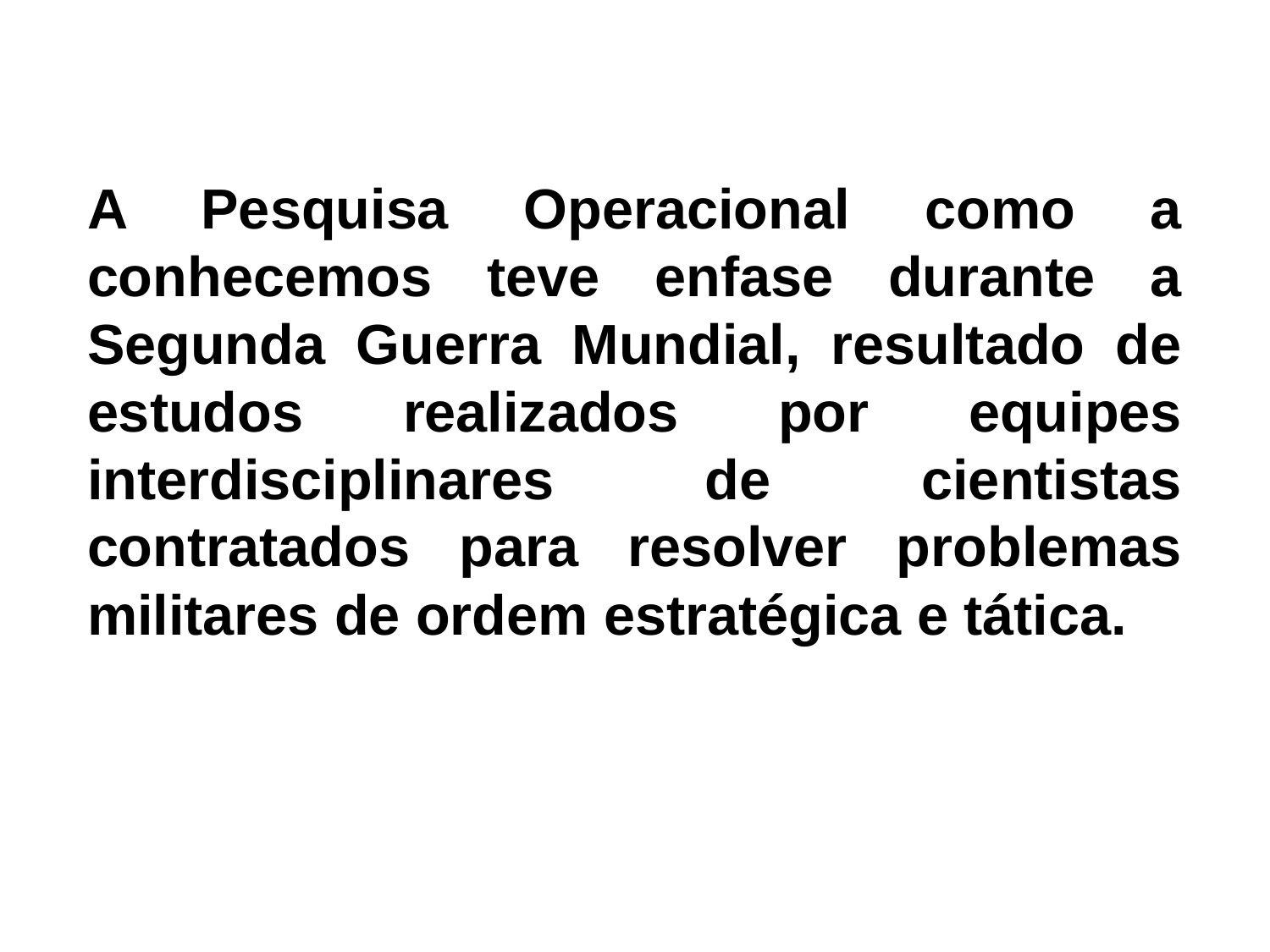

A Pesquisa Operacional como a conhecemos teve enfase durante a Segunda Guerra Mundial, resultado de estudos realizados por equipes interdisciplinares de cientistas contratados para resolver problemas militares de ordem estratégica e tática.